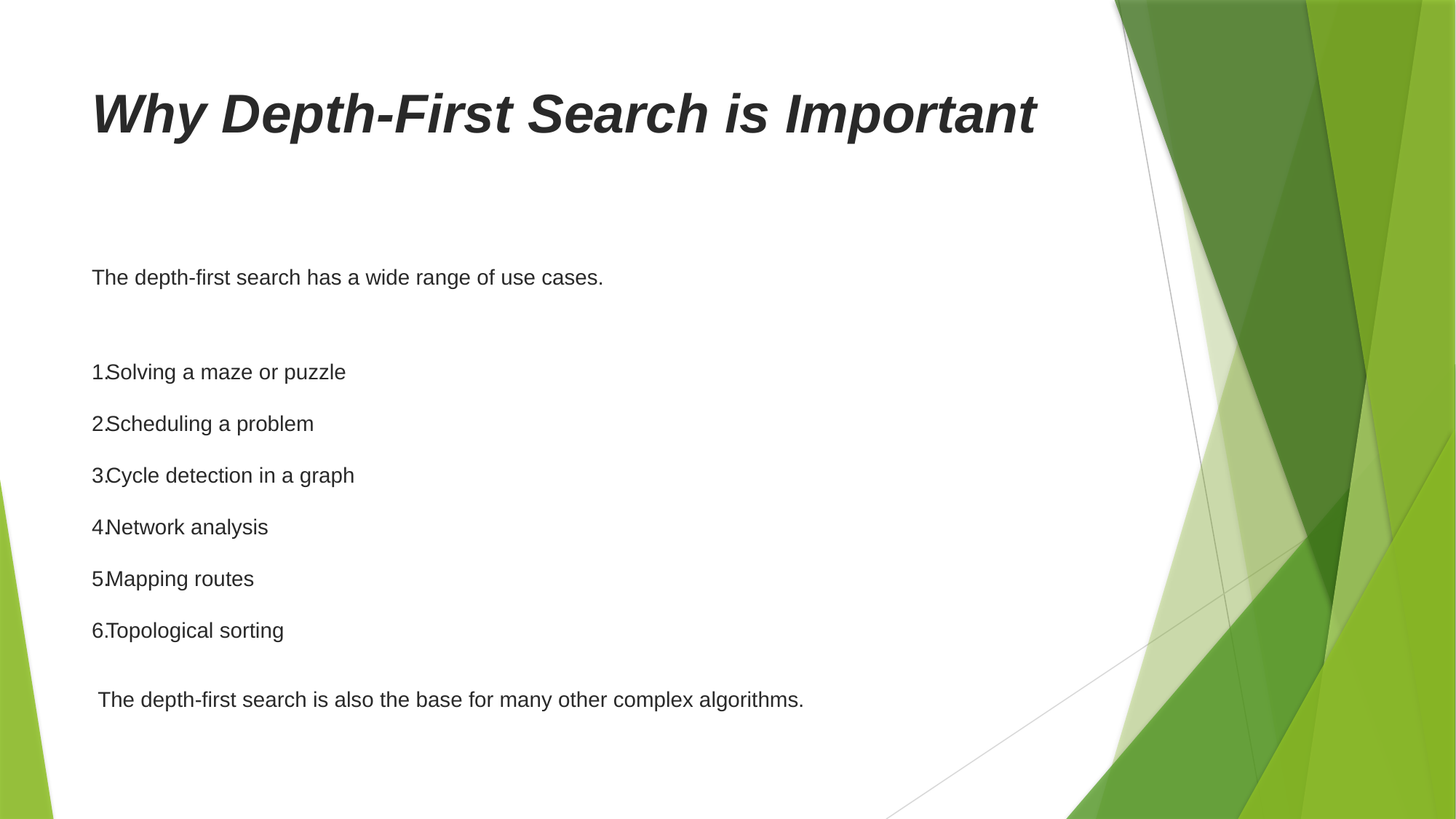

# Why Depth-First Search is Important
The depth-first search has a wide range of use cases.

Solving a maze or puzzle

Scheduling a problem

Cycle detection in a graph

Network analysis

Mapping routes

Topological sorting

 The depth-first search is also the base for many other complex algorithms.